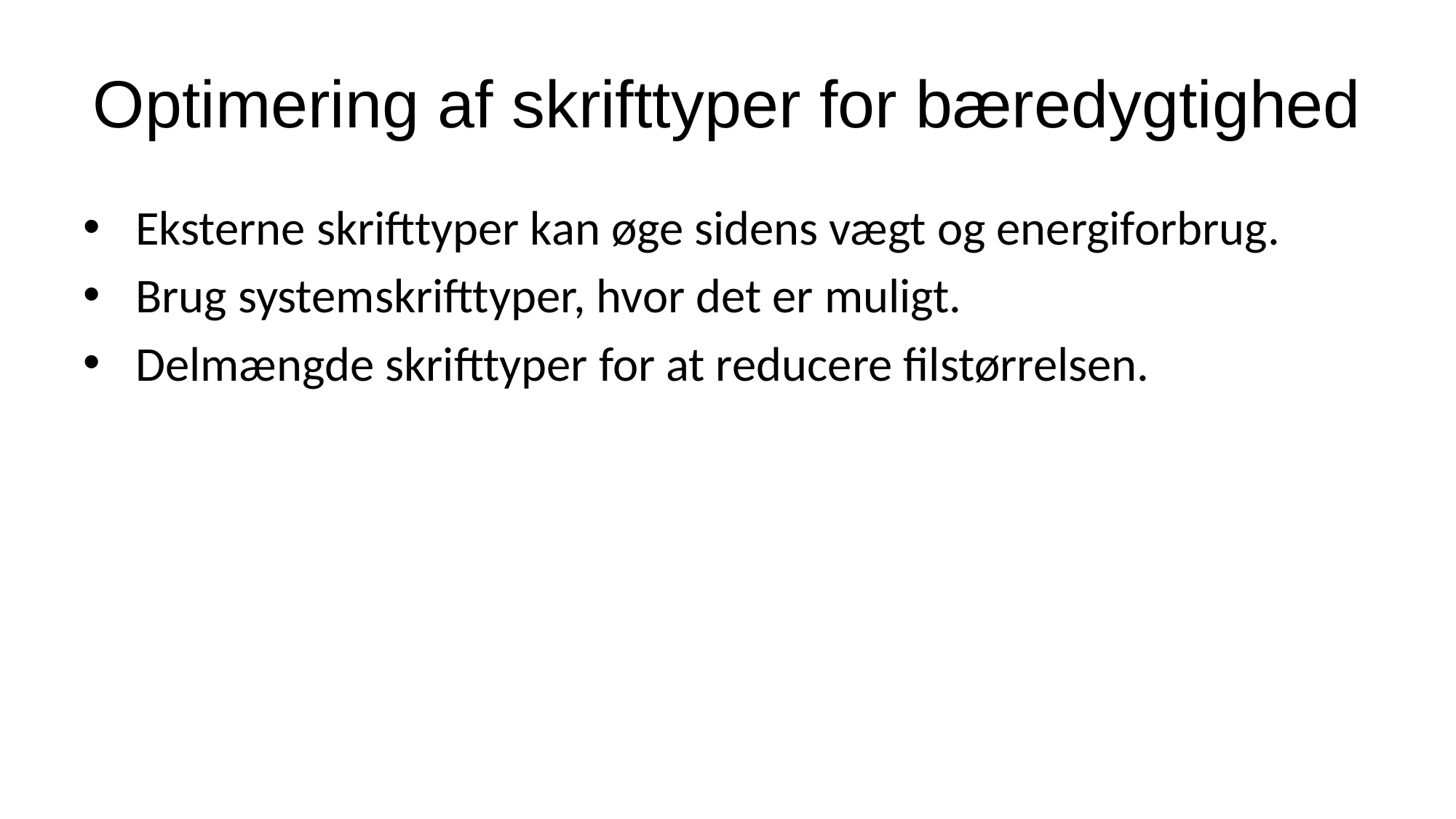

# Optimering af skrifttyper for bæredygtighed
 Eksterne skrifttyper kan øge sidens vægt og energiforbrug.
 Brug systemskrifttyper, hvor det er muligt.
 Delmængde skrifttyper for at reducere filstørrelsen.